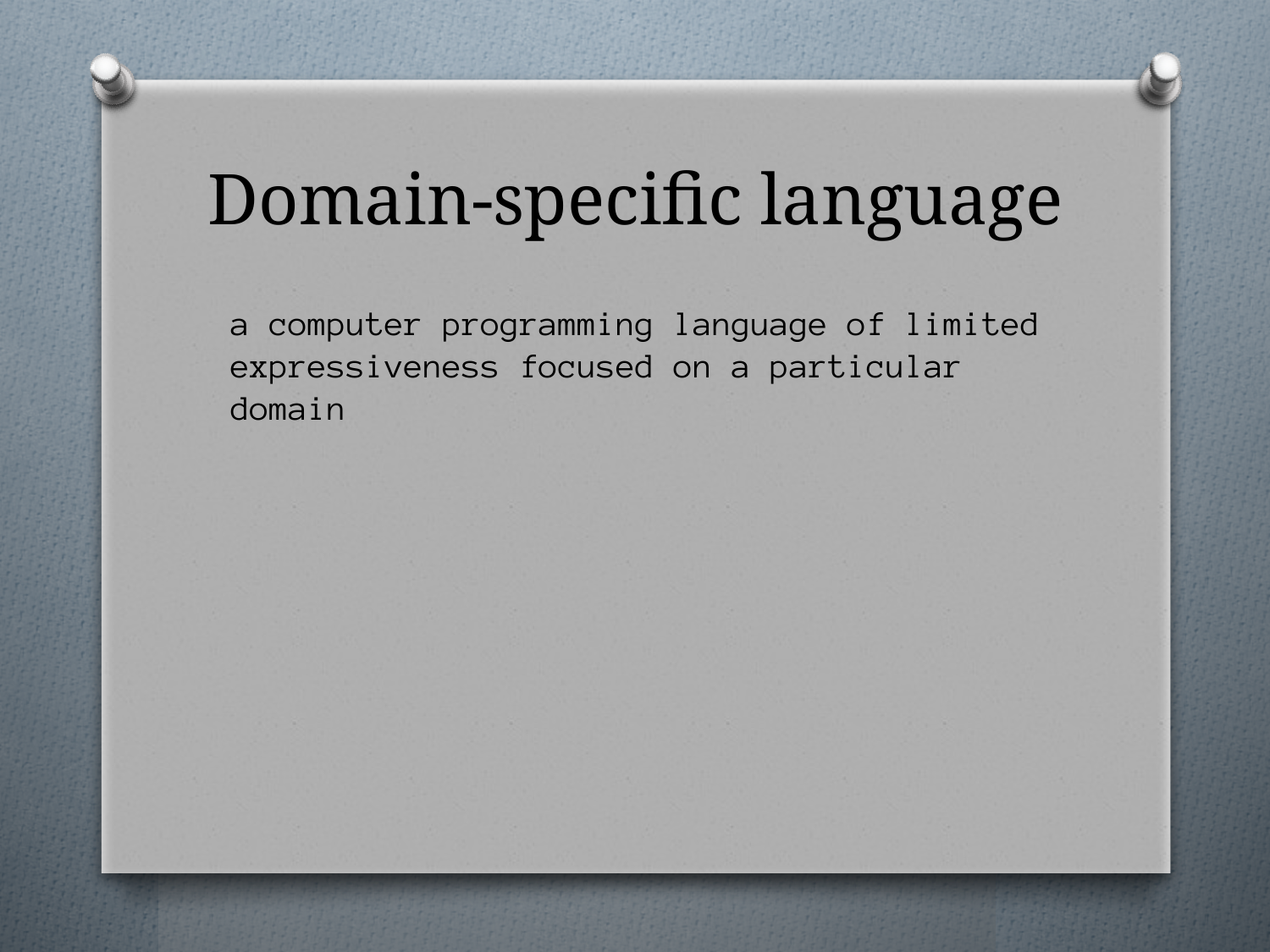

# Domain-specific language
a computer programming language of limited expressiveness focused on a particular domain